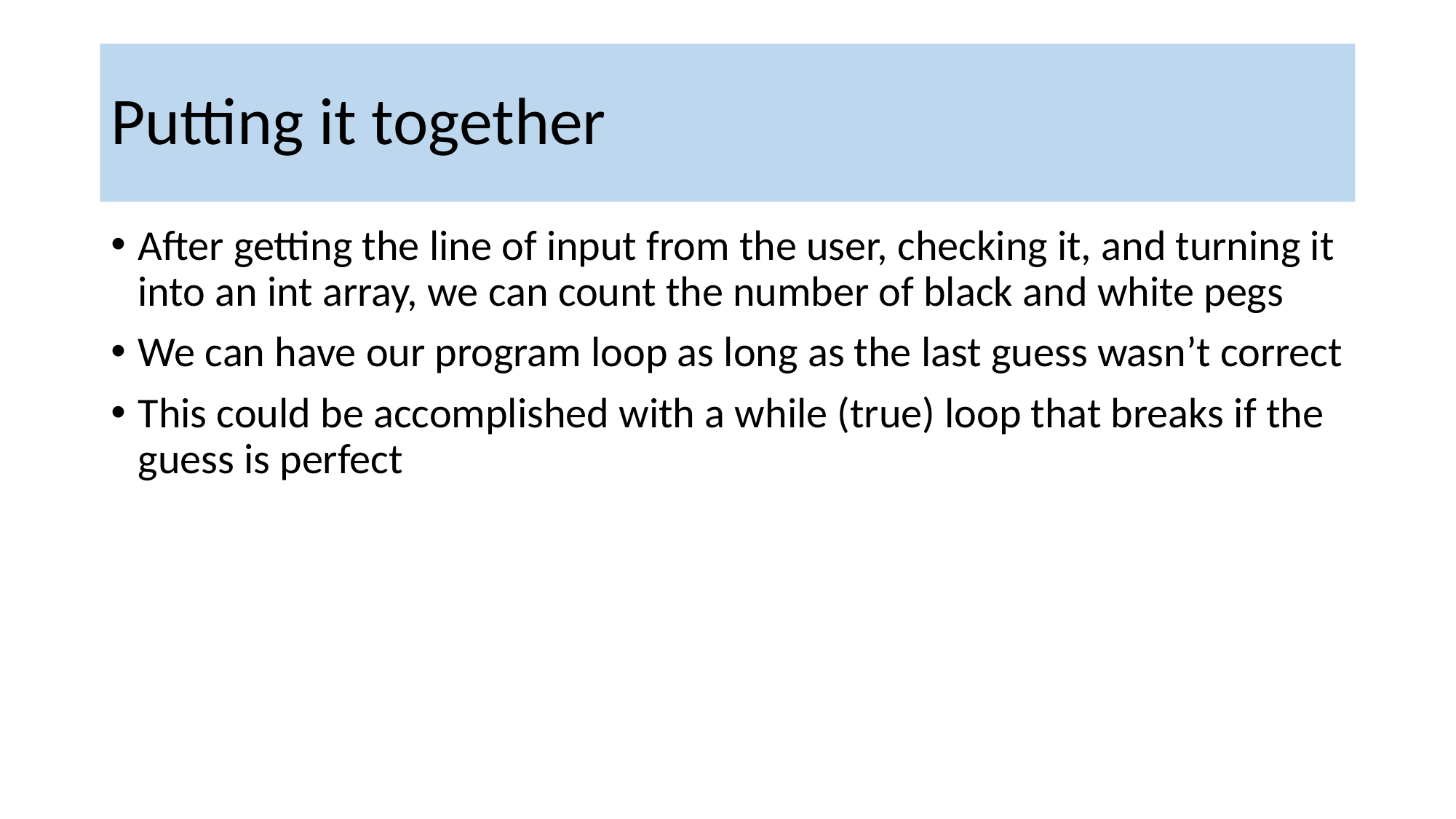

Putting it together
After getting the line of input from the user, checking it, and turning it into an int array, we can count the number of black and white pegs
We can have our program loop as long as the last guess wasn’t correct
This could be accomplished with a while (true) loop that breaks if the guess is perfect